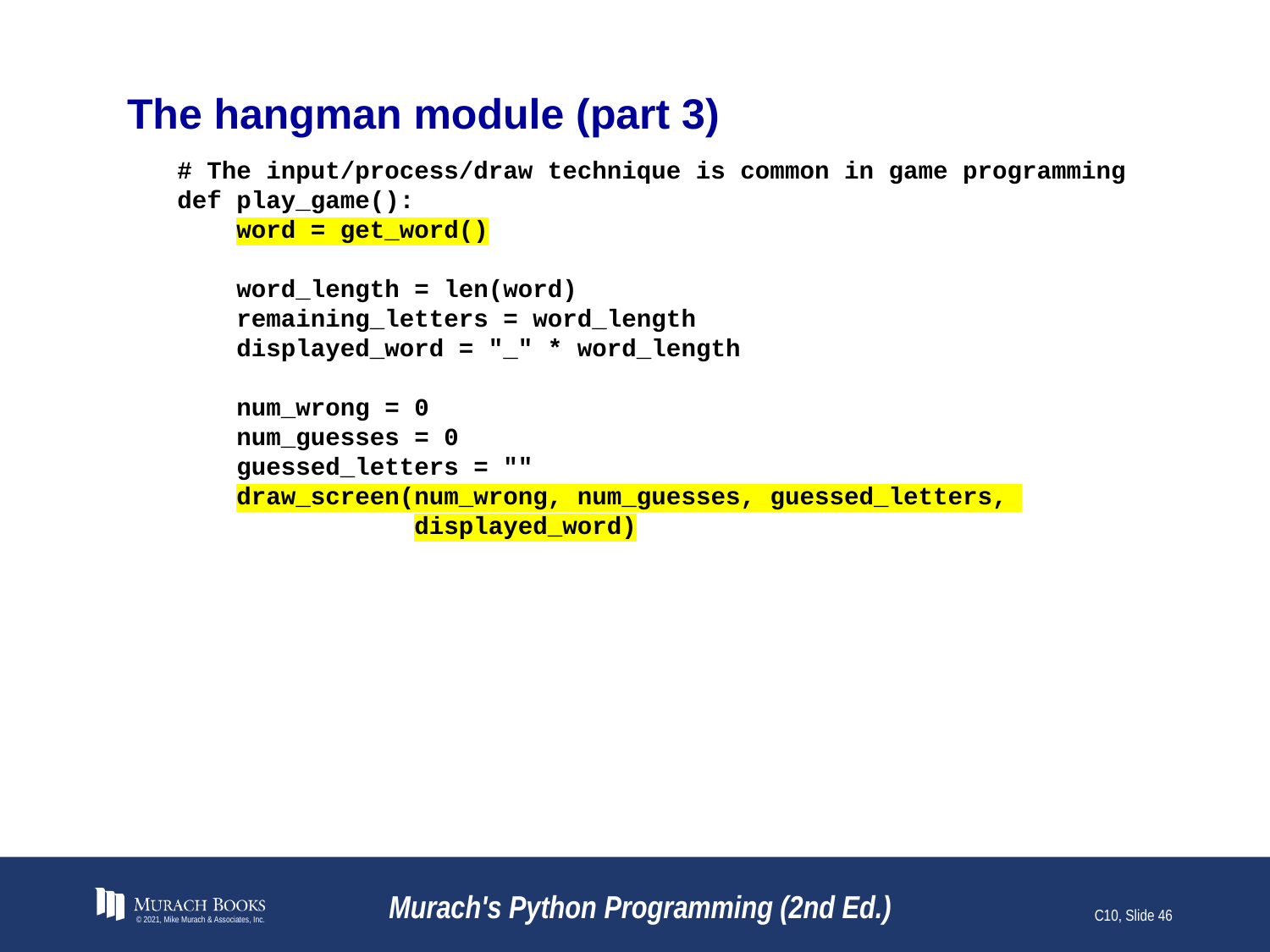

# The hangman module (part 3)
# The input/process/draw technique is common in game programming
def play_game():
    word = get_word()

    word_length = len(word)
    remaining_letters = word_length
    displayed_word = "_" * word_length

    num_wrong = 0
    num_guesses = 0
    guessed_letters = ""
    draw_screen(num_wrong, num_guesses, guessed_letters,
                displayed_word)

© 2021, Mike Murach & Associates, Inc.
Murach's Python Programming (2nd Ed.)

C10, Slide 46